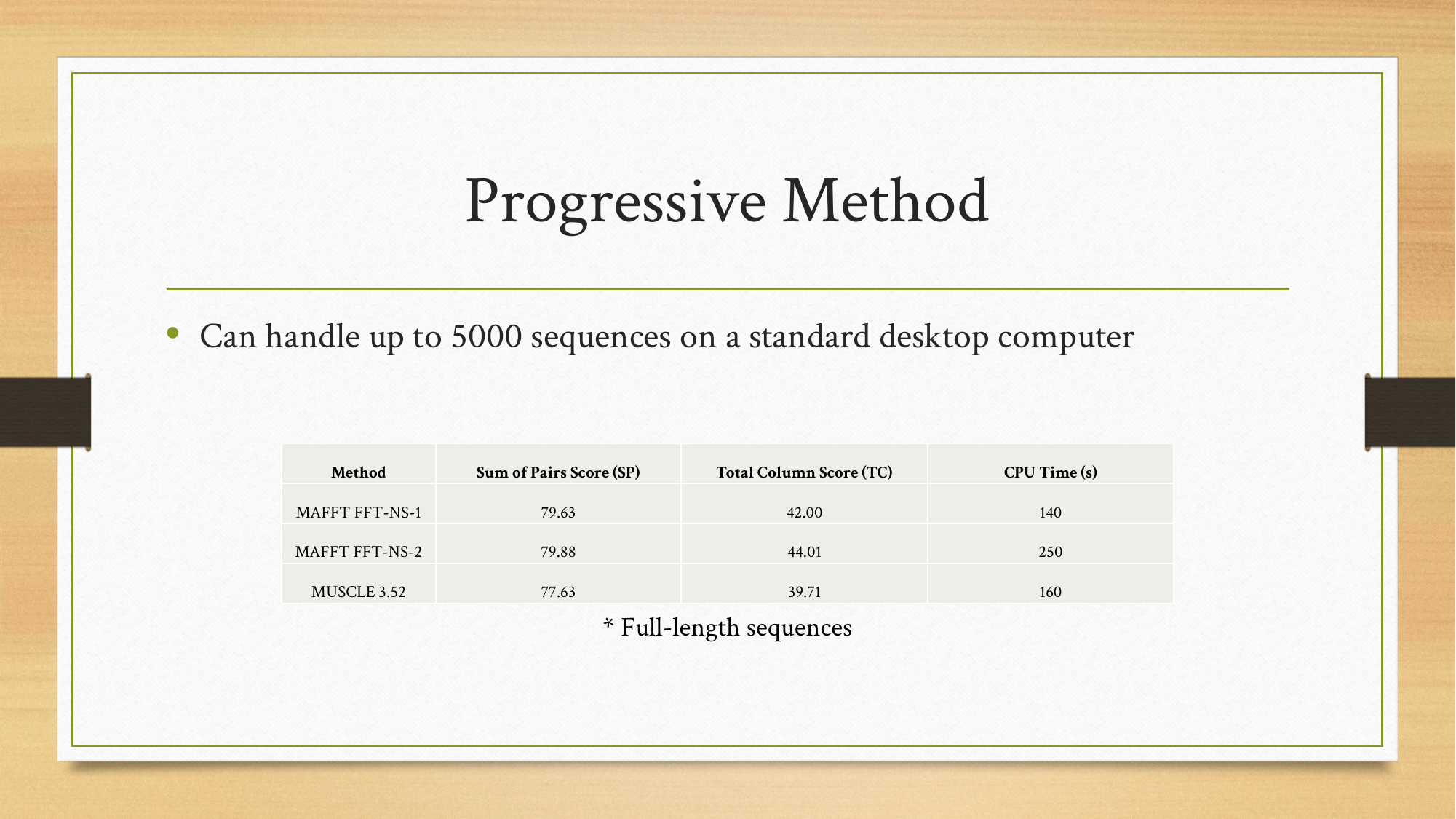

# Progressive Method
Can handle up to 5000 sequences on a standard desktop computer

| Method | Sum of Pairs Score (SP) | Total Column Score (TC) | CPU Time (s) |
| --- | --- | --- | --- |
| MAFFT FFT-NS-1 | 79.63 | 42.00 | 140 |
| MAFFT FFT-NS-2 | 79.88 | 44.01 | 250 |
| MUSCLE 3.52 | 77.63 | 39.71 | 160 |
* Full-length sequences